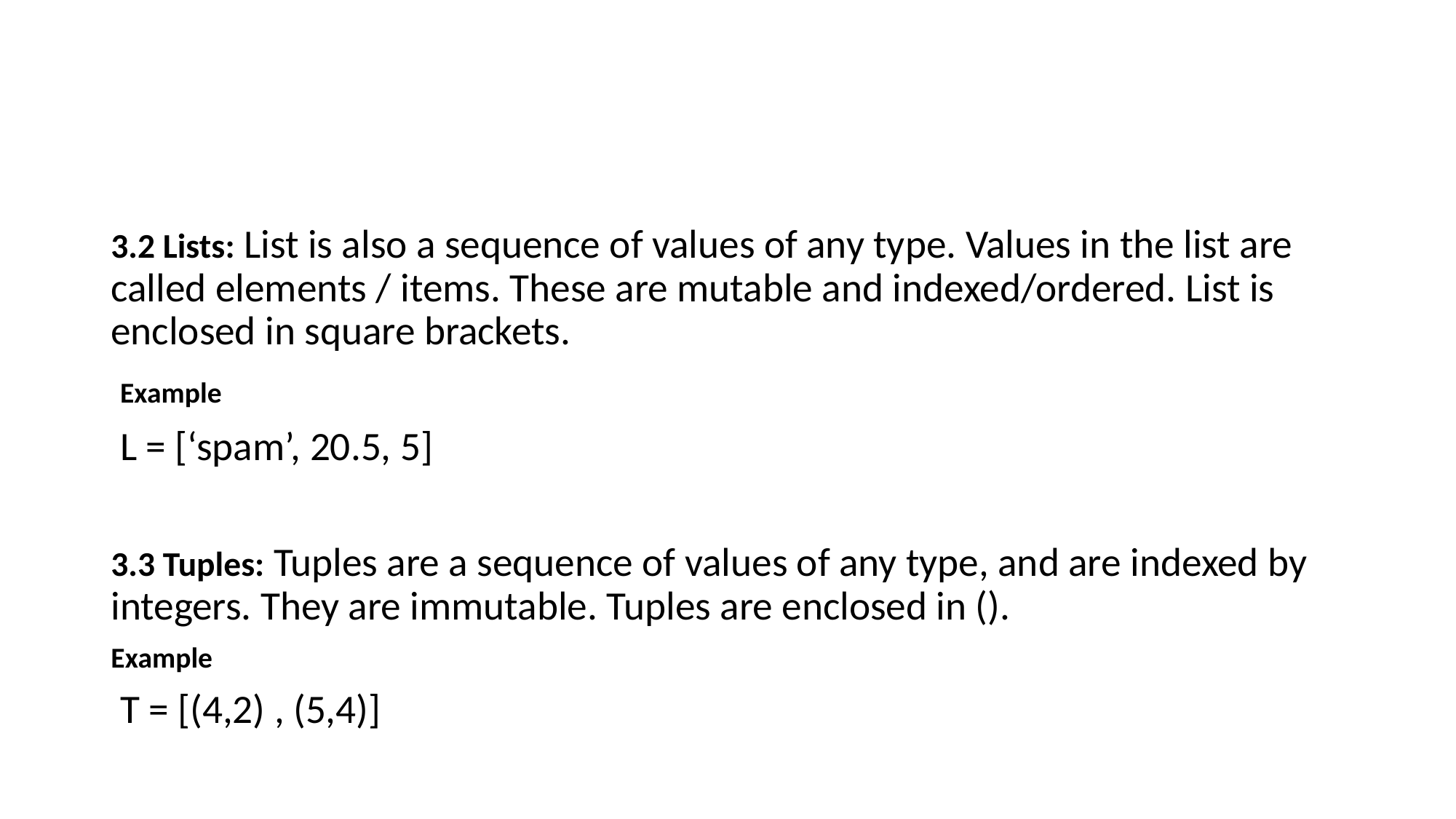

#
3.2 Lists: List is also a sequence of values of any type. Values in the list are called elements / items. These are mutable and indexed/ordered. List is enclosed in square brackets.
 Example
 L = [‘spam’, 20.5, 5]

3.3 Tuples: Tuples are a sequence of values of any type, and are indexed by integers. They are immutable. Tuples are enclosed in ().
Example
 T = [(4,2) , (5,4)]